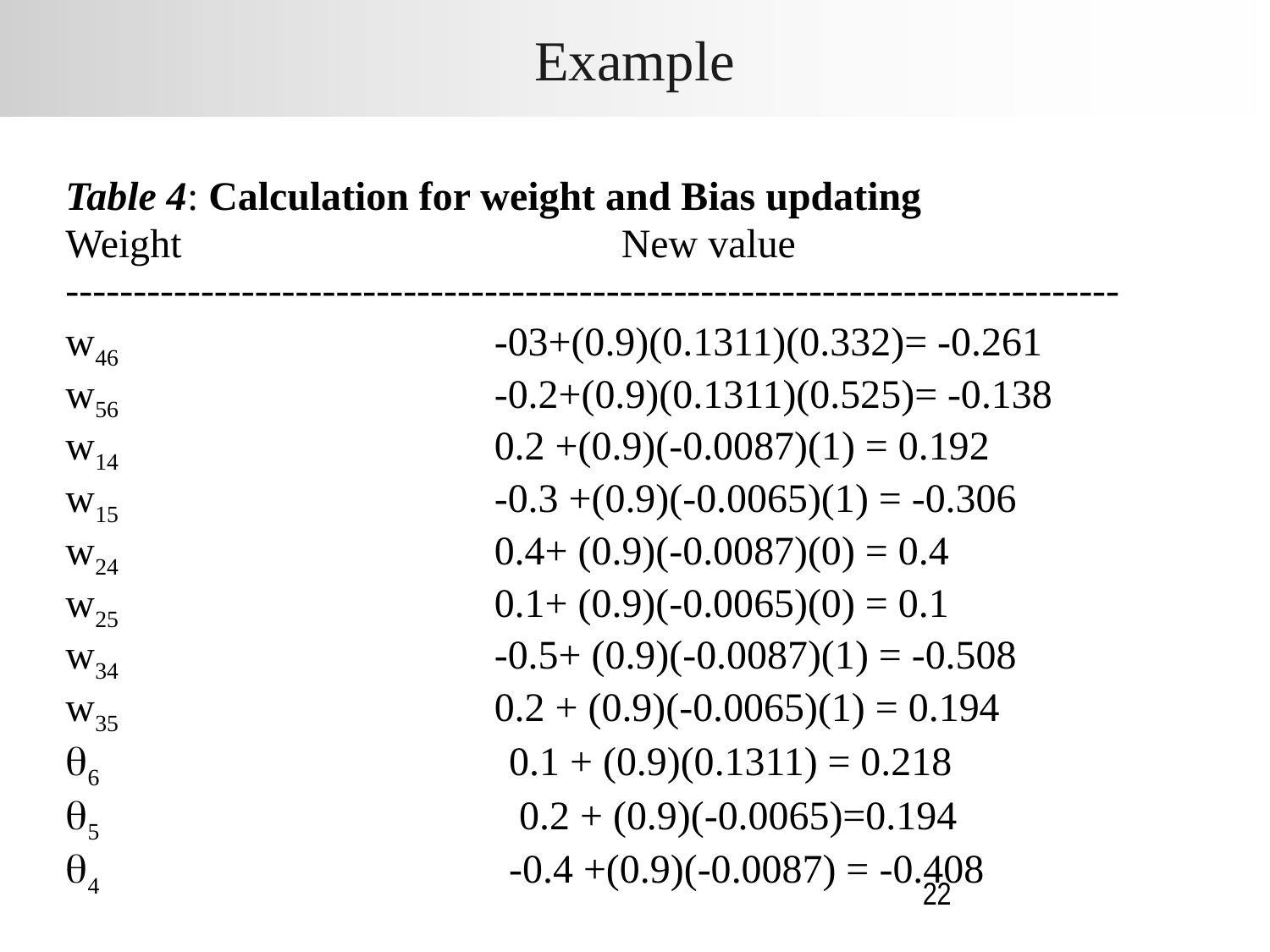

# Example

Table 4: Calculation for weight and Bias updating
Weight				New value
------------------------------------------------------------------------------
w46			-03+(0.9)(0.1311)(0.332)= -0.261
w56			-0.2+(0.9)(0.1311)(0.525)= -0.138
w14			0.2 +(0.9)(-0.0087)(1) = 0.192
w15			-0.3 +(0.9)(-0.0065)(1) = -0.306
w24			0.4+ (0.9)(-0.0087)(0) = 0.4
w25			0.1+ (0.9)(-0.0065)(0) = 0.1
w34			-0.5+ (0.9)(-0.0087)(1) = -0.508
w35			0.2 + (0.9)(-0.0065)(1) = 0.194
θ6			              0.1 + (0.9)(0.1311) = 0.218
θ5			               0.2 + (0.9)(-0.0065)=0.194
θ4			              -0.4 +(0.9)(-0.0087) = -0.408

22